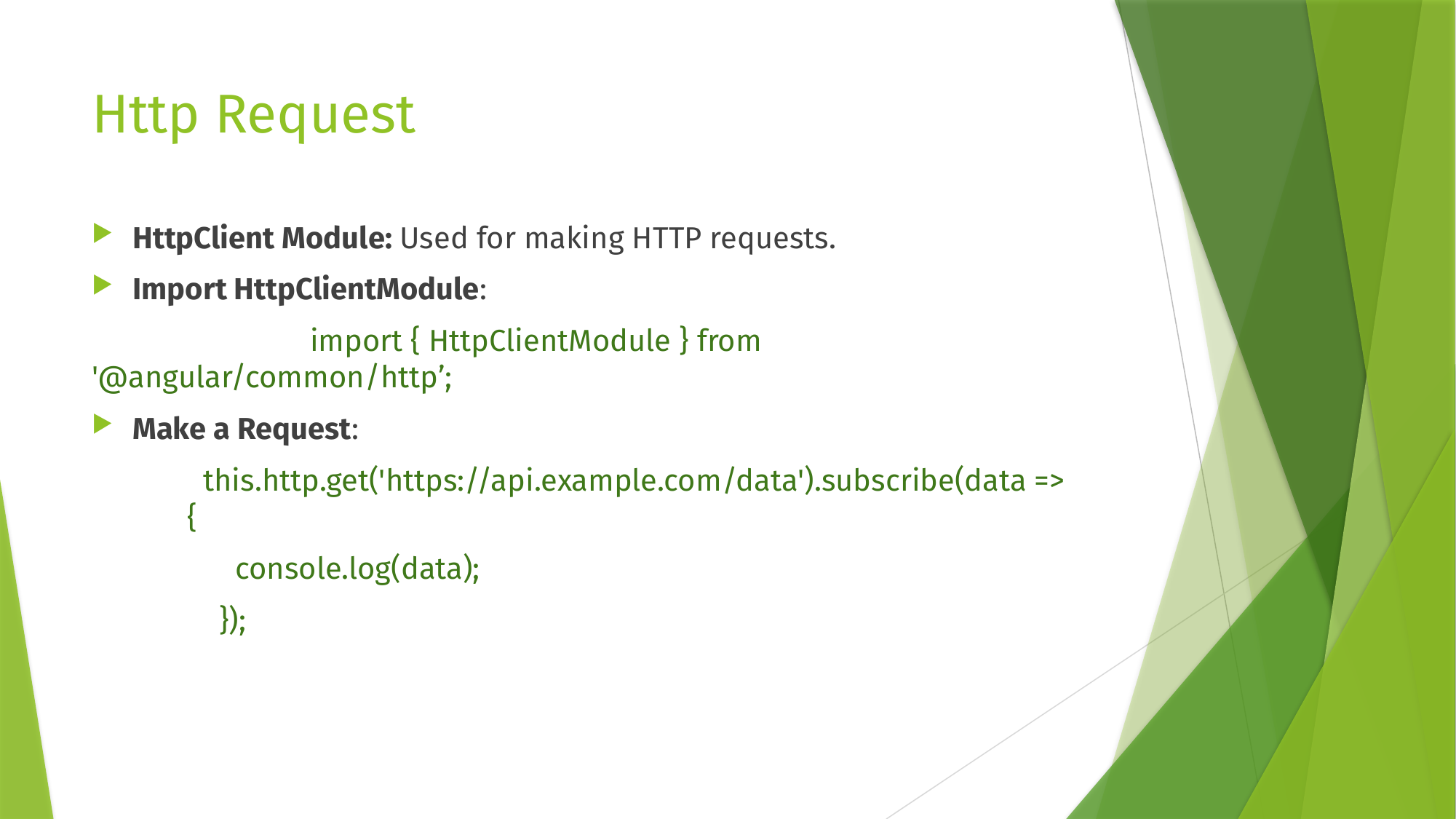

# Http Request
HttpClient Module: Used for making HTTP requests.
Import HttpClientModule:
 		import { HttpClientModule } from '@angular/common/http’;
Make a Request:
  this.http.get('https://api.example.com/data').subscribe(data =>   {
      console.log(data);
    });